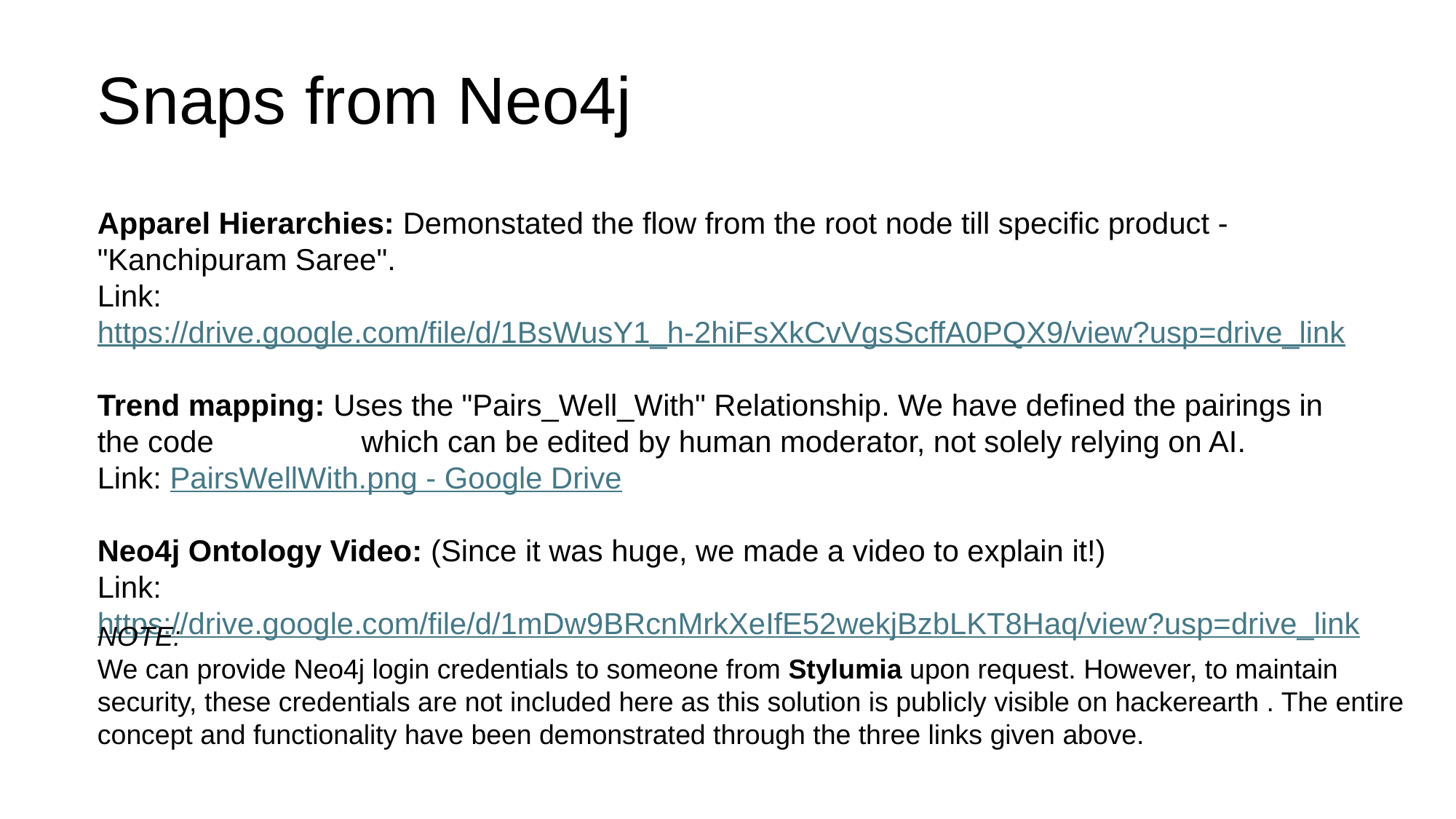

# Snaps from Neo4j
Apparel Hierarchies: Demonstated the flow from the root node till specific product - "Kanchipuram Saree".
Link:  https://drive.google.com/file/d/1BsWusY1_h-2hiFsXkCvVgsScffA0PQX9/view?usp=drive_link

Trend mapping: Uses the "Pairs_Well_With" Relationship. We have defined the pairings in the code               which can be edited by human moderator, not solely relying on AI.
Link: PairsWellWith.png - Google Drive

Neo4j Ontology Video: (Since it was huge, we made a video to explain it!)
Link: https://drive.google.com/file/d/1mDw9BRcnMrkXeIfE52wekjBzbLKT8Haq/view?usp=drive_link
NOTE:
We can provide Neo4j login credentials to someone from Stylumia upon request. However, to maintain security, these credentials are not included here as this solution is publicly visible on hackerearth . The entire concept and functionality have been demonstrated through the three links given above.